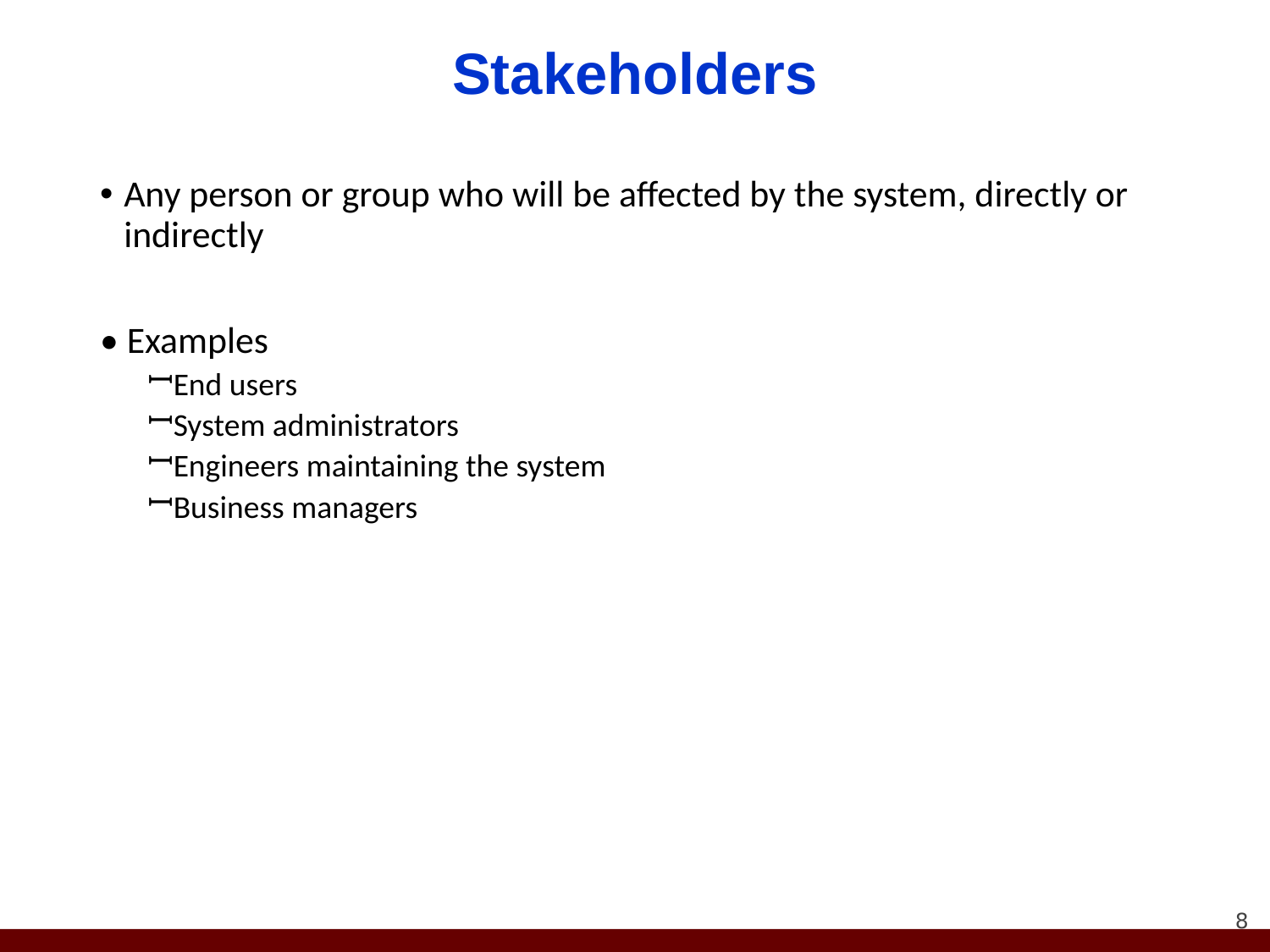

# Stakeholders
Any person or group who will be affected by the system, directly or indirectly

• Examples
End users
System administrators
Engineers maintaining the system
Business managers